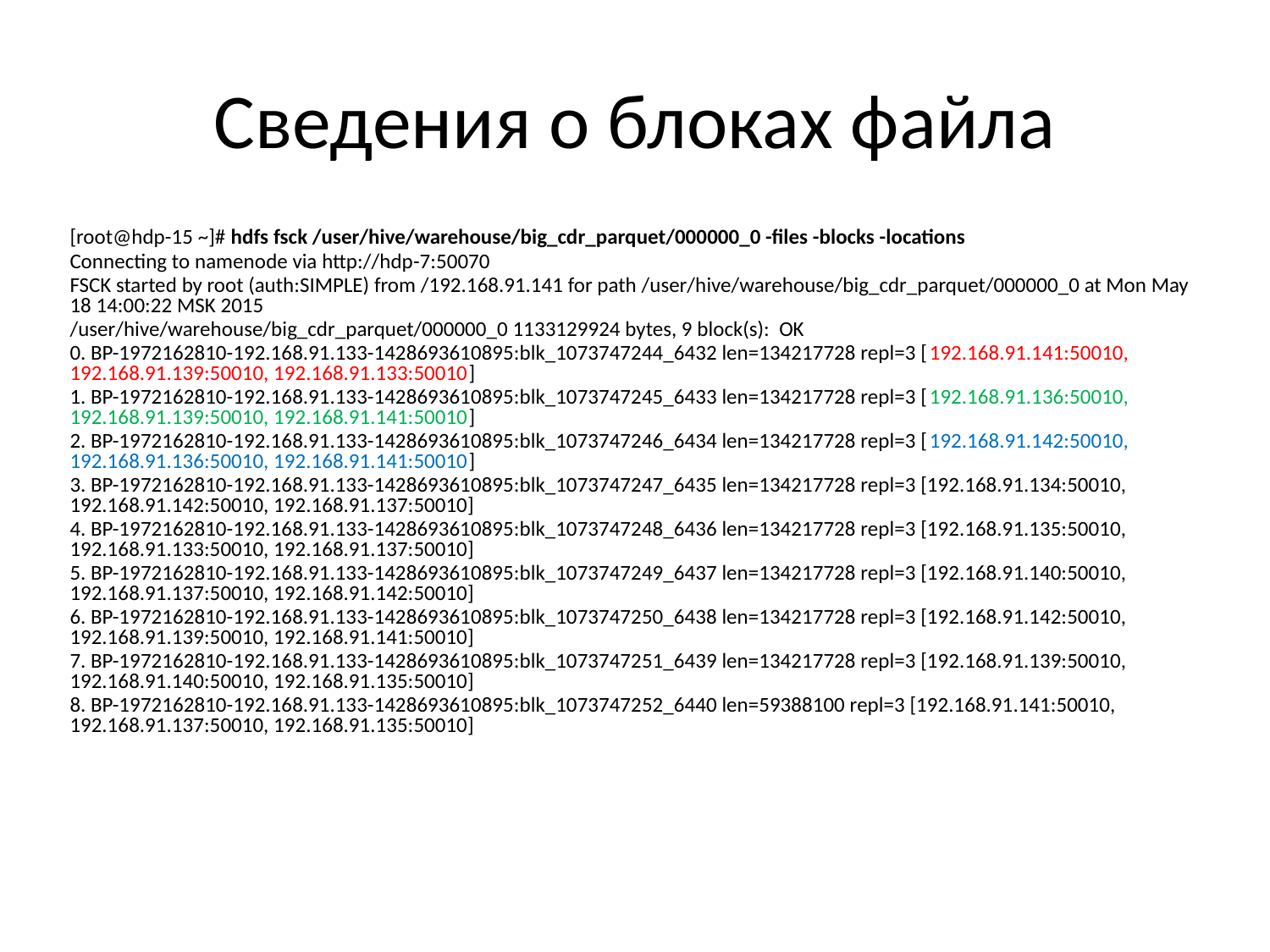

# Сведения о блоках файла
[root@hdp-15 ~]# hdfs fsck /user/hive/warehouse/big_cdr_parquet/000000_0 -files -blocks -locations
Connecting to namenode via http://hdp-7:50070
FSCK started by root (auth:SIMPLE) from /192.168.91.141 for path /user/hive/warehouse/big_cdr_parquet/000000_0 at Mon May 18 14:00:22 MSK 2015
/user/hive/warehouse/big_cdr_parquet/000000_0 1133129924 bytes, 9 block(s):  OK
0. BP-1972162810-192.168.91.133-1428693610895:blk_1073747244_6432 len=134217728 repl=3 [192.168.91.141:50010, 192.168.91.139:50010, 192.168.91.133:50010]
1. BP-1972162810-192.168.91.133-1428693610895:blk_1073747245_6433 len=134217728 repl=3 [192.168.91.136:50010, 192.168.91.139:50010, 192.168.91.141:50010]
2. BP-1972162810-192.168.91.133-1428693610895:blk_1073747246_6434 len=134217728 repl=3 [192.168.91.142:50010, 192.168.91.136:50010, 192.168.91.141:50010]
3. BP-1972162810-192.168.91.133-1428693610895:blk_1073747247_6435 len=134217728 repl=3 [192.168.91.134:50010, 192.168.91.142:50010, 192.168.91.137:50010]
4. BP-1972162810-192.168.91.133-1428693610895:blk_1073747248_6436 len=134217728 repl=3 [192.168.91.135:50010, 192.168.91.133:50010, 192.168.91.137:50010]
5. BP-1972162810-192.168.91.133-1428693610895:blk_1073747249_6437 len=134217728 repl=3 [192.168.91.140:50010, 192.168.91.137:50010, 192.168.91.142:50010]
6. BP-1972162810-192.168.91.133-1428693610895:blk_1073747250_6438 len=134217728 repl=3 [192.168.91.142:50010, 192.168.91.139:50010, 192.168.91.141:50010]
7. BP-1972162810-192.168.91.133-1428693610895:blk_1073747251_6439 len=134217728 repl=3 [192.168.91.139:50010, 192.168.91.140:50010, 192.168.91.135:50010]
8. BP-1972162810-192.168.91.133-1428693610895:blk_1073747252_6440 len=59388100 repl=3 [192.168.91.141:50010, 192.168.91.137:50010, 192.168.91.135:50010]
9